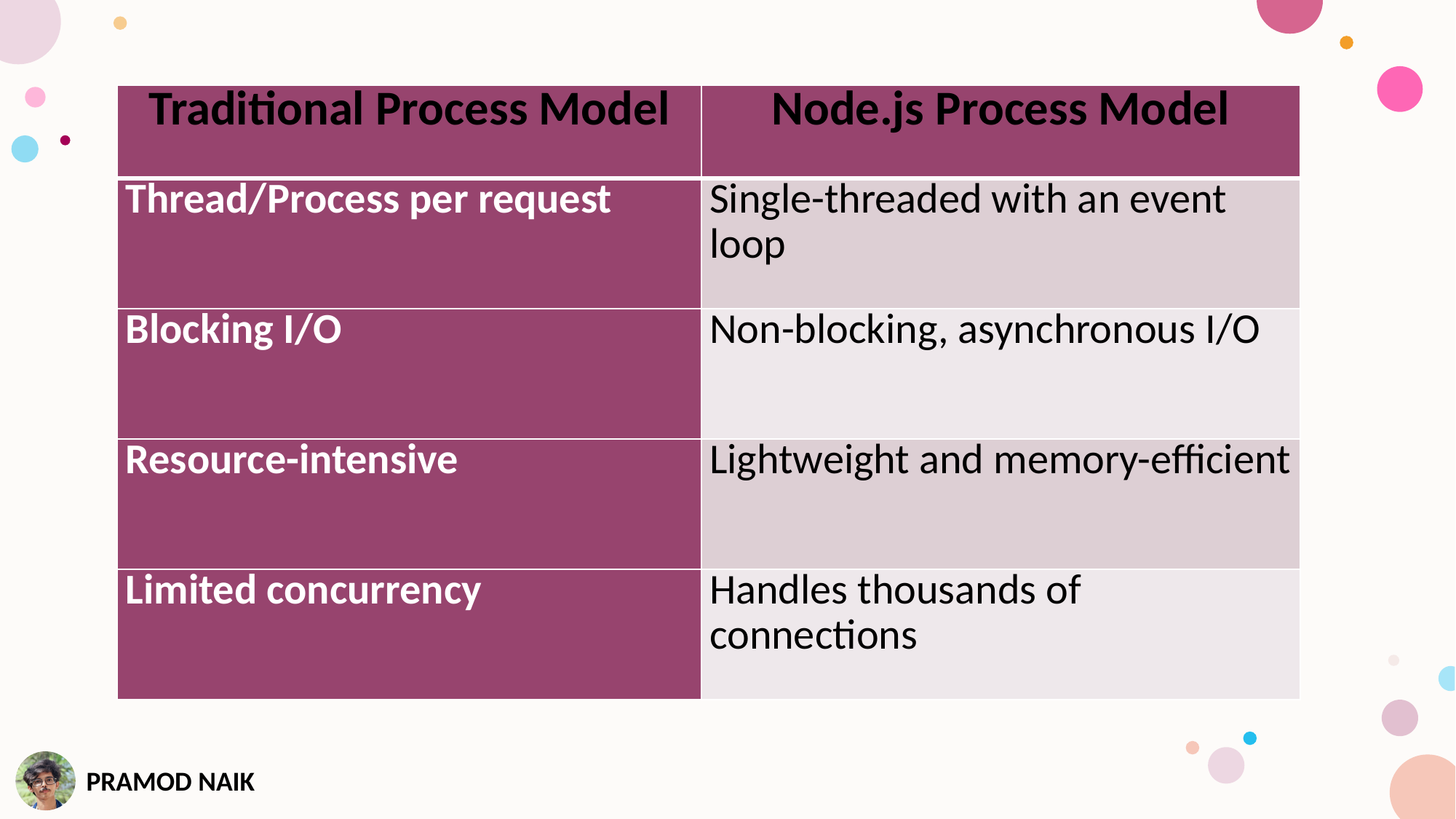

| Traditional Process Model | Node.js Process Model |
| --- | --- |
| Thread/Process per request | Single-threaded with an event loop |
| Blocking I/O | Non-blocking, asynchronous I/O |
| Resource-intensive | Lightweight and memory-efficient |
| Limited concurrency | Handles thousands of connections |